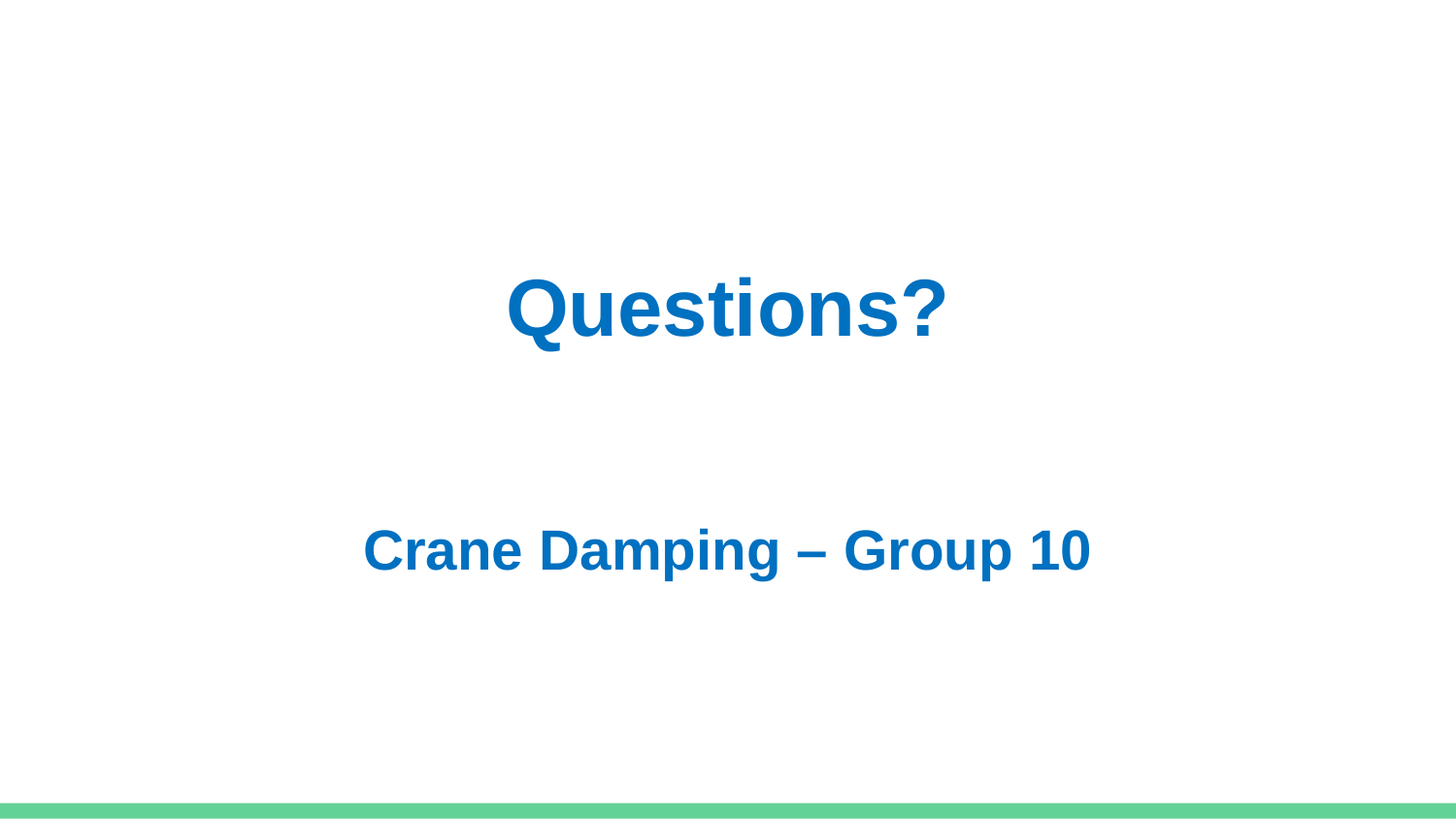

# Questions?
Crane Damping – Group 10